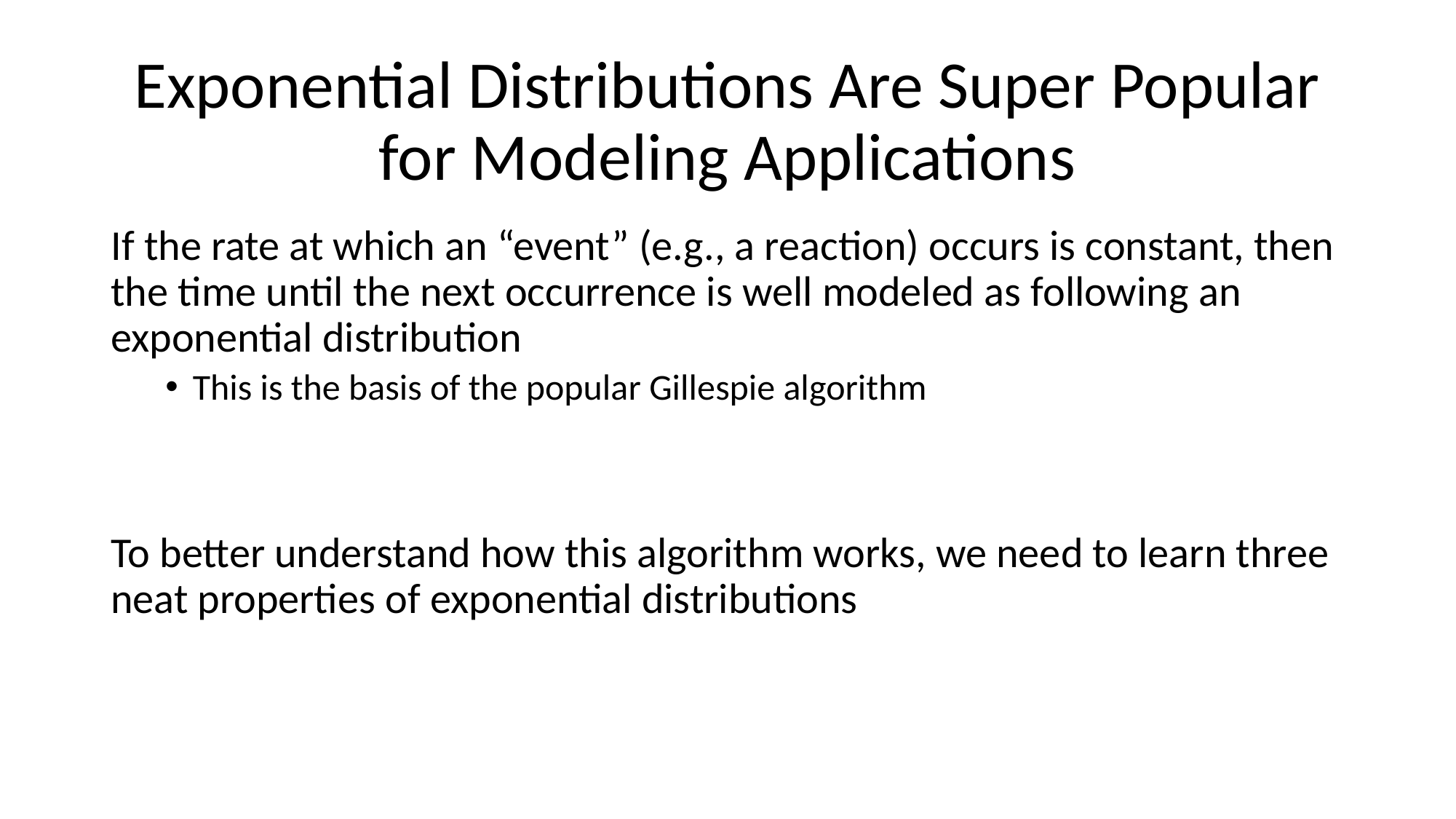

# Exponential Distributions Are Super Popular for Modeling Applications
If the rate at which an “event” (e.g., a reaction) occurs is constant, then the time until the next occurrence is well modeled as following an exponential distribution
This is the basis of the popular Gillespie algorithm

To better understand how this algorithm works, we need to learn three neat properties of exponential distributions